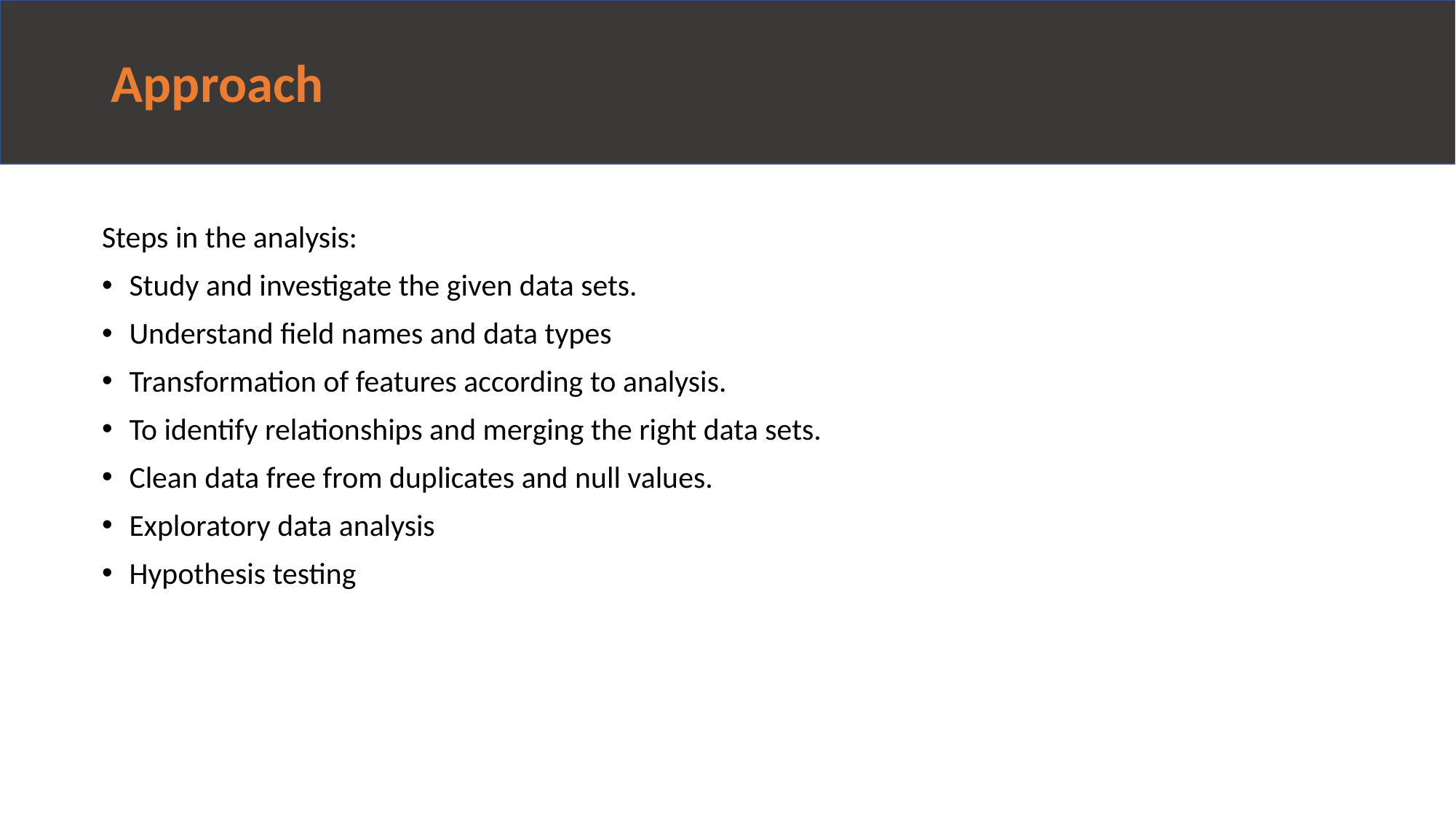

# Approach
Steps in the analysis:
Study and investigate the given data sets.
Understand field names and data types
Transformation of features according to analysis.
To identify relationships and merging the right data sets.
Clean data free from duplicates and null values.
Exploratory data analysis
Hypothesis testing